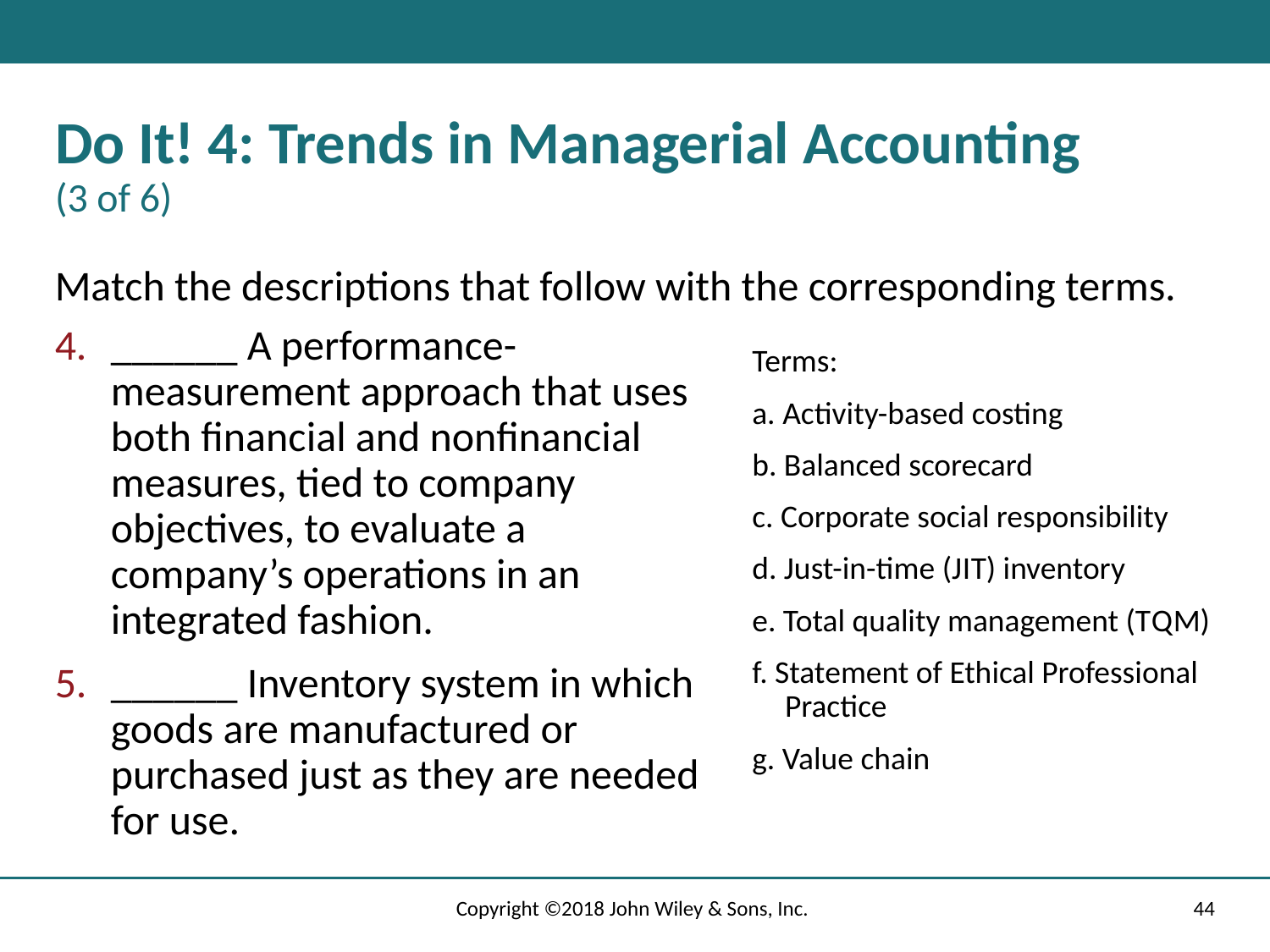

# Do It! 4: Trends in Managerial Accounting (3 of 6)
Match the descriptions that follow with the corresponding terms.
______ A performance-measurement approach that uses both financial and nonfinancial measures, tied to company objectives, to evaluate a company’s operations in an integrated fashion.
______ Inventory system in which goods are manufactured or purchased just as they are needed for use.
Terms:
a. Activity-based costing
b. Balanced scorecard
c. Corporate social responsibility
d. Just-in-time (J I T) inventory
e. Total quality management (T Q M)
f. Statement of Ethical Professional Practice
g. Value chain
Copyright ©2018 John Wiley & Sons, Inc.
44